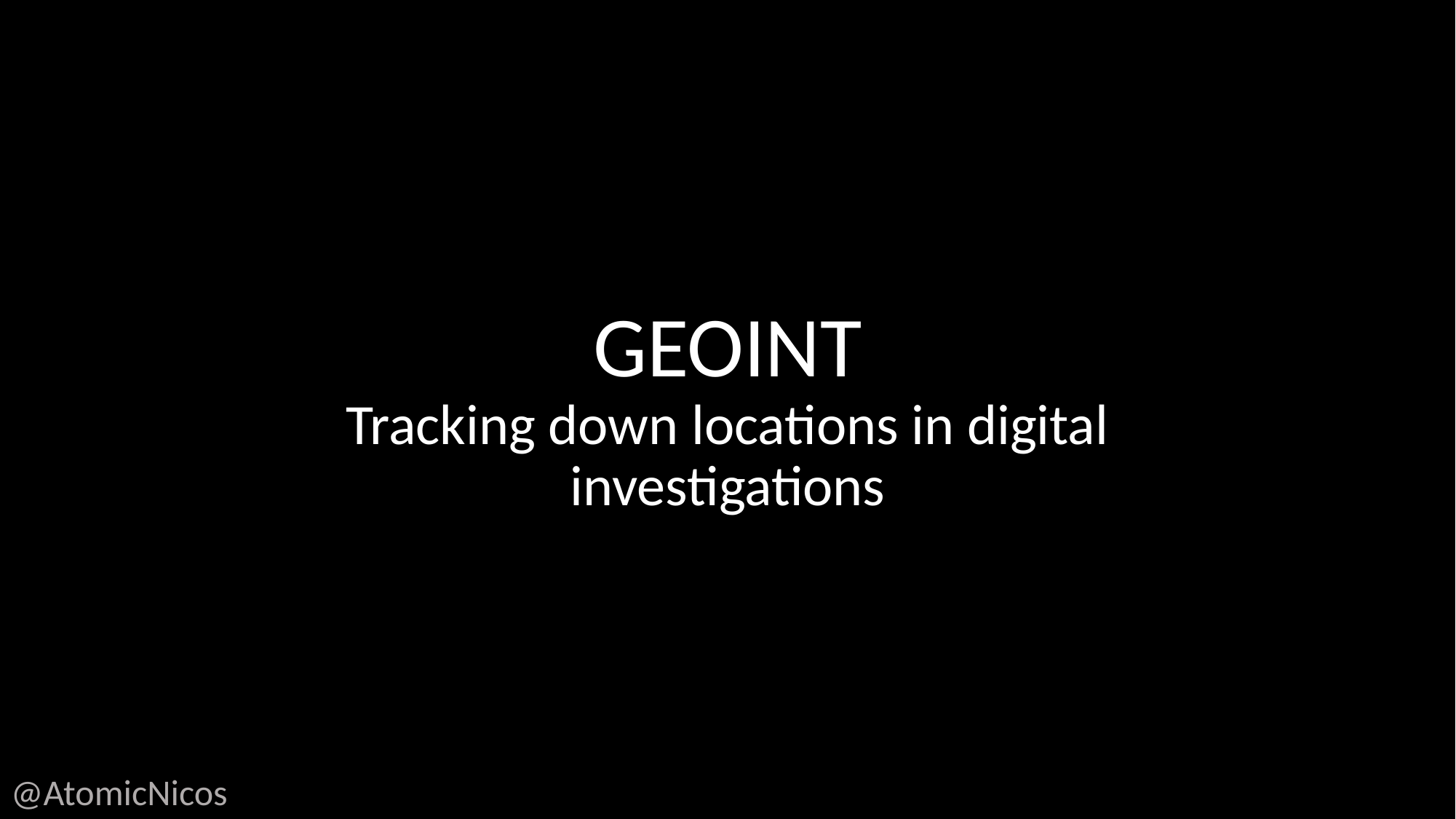

# GEOINT Tracking down locations in digital investigations
@AtomicNicos